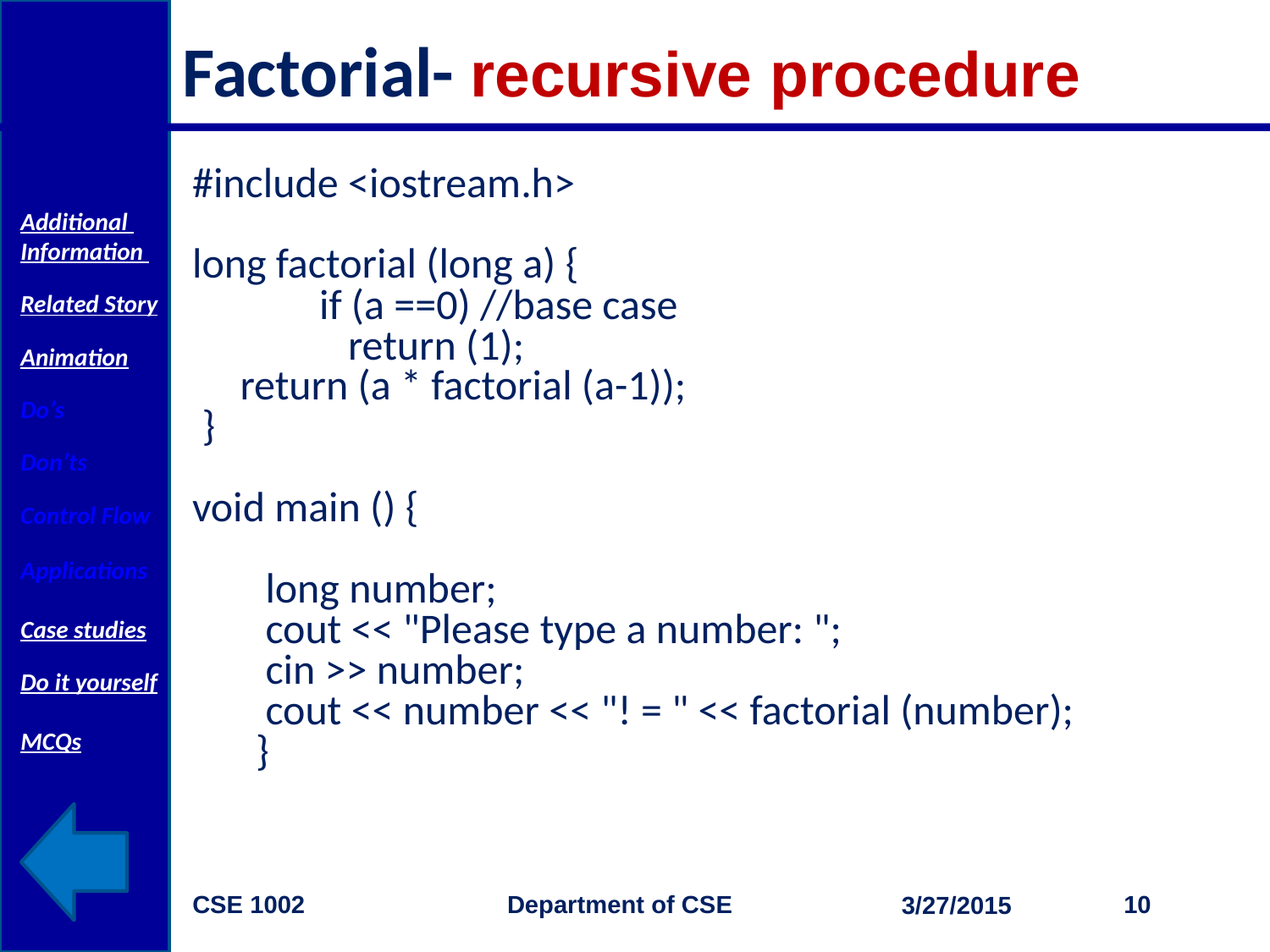

# Factorial- recursive procedure
#include <iostream.h>

long factorial (long a) {
	if (a ==0) //base case
	   return (1);
     return (a * factorial (a-1));
 }

void main () {

 long number;
 cout << "Please type a number: ";
 cin >> number;
 cout << number << "! = " << factorial (number);
}
Additional Information

Related Story

Animation

Do’s

Don’ts

Control Flow

Applications

Case studies

Do it yourself

MCQs

CSE 1002                             Department of CSE
10
3/27/2015